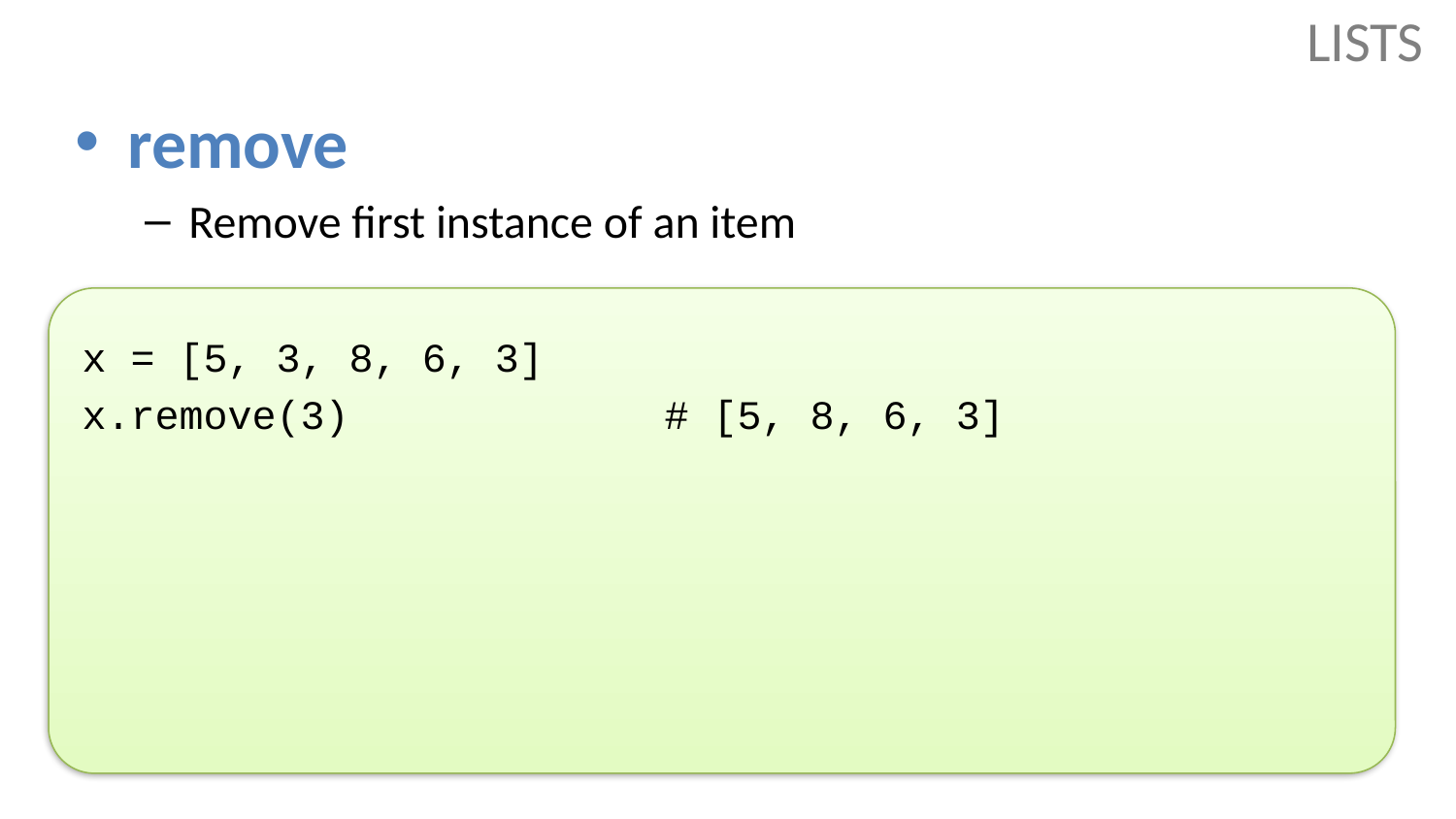

# LISTS
remove
Remove first instance of an item

x = [5, 3, 8, 6, 3]
x.remove(3)			# [5, 8, 6, 3]